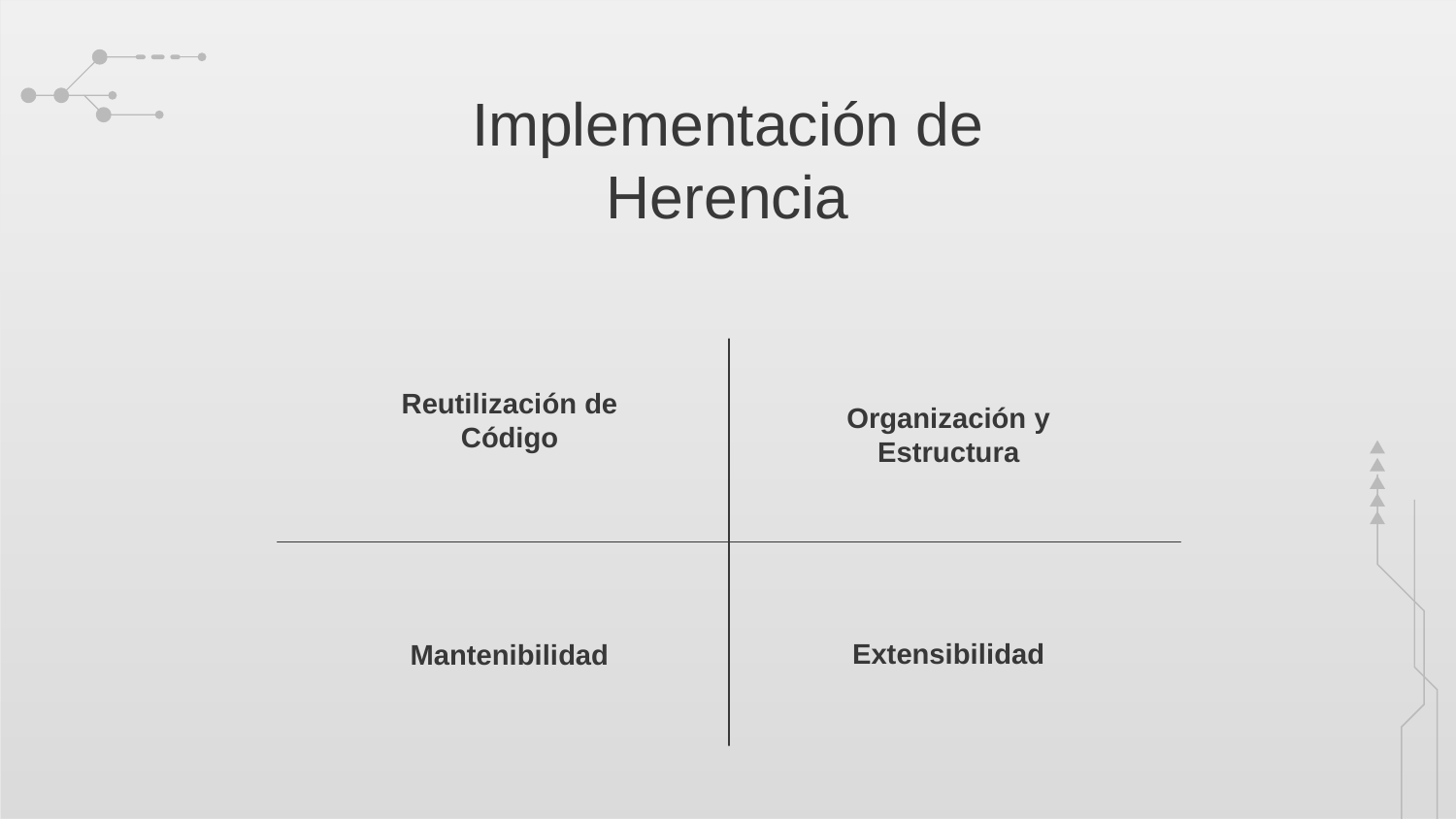

# Implementación de Herencia

Reutilización de Código

Organización y Estructura
Mantenibilidad
Extensibilidad